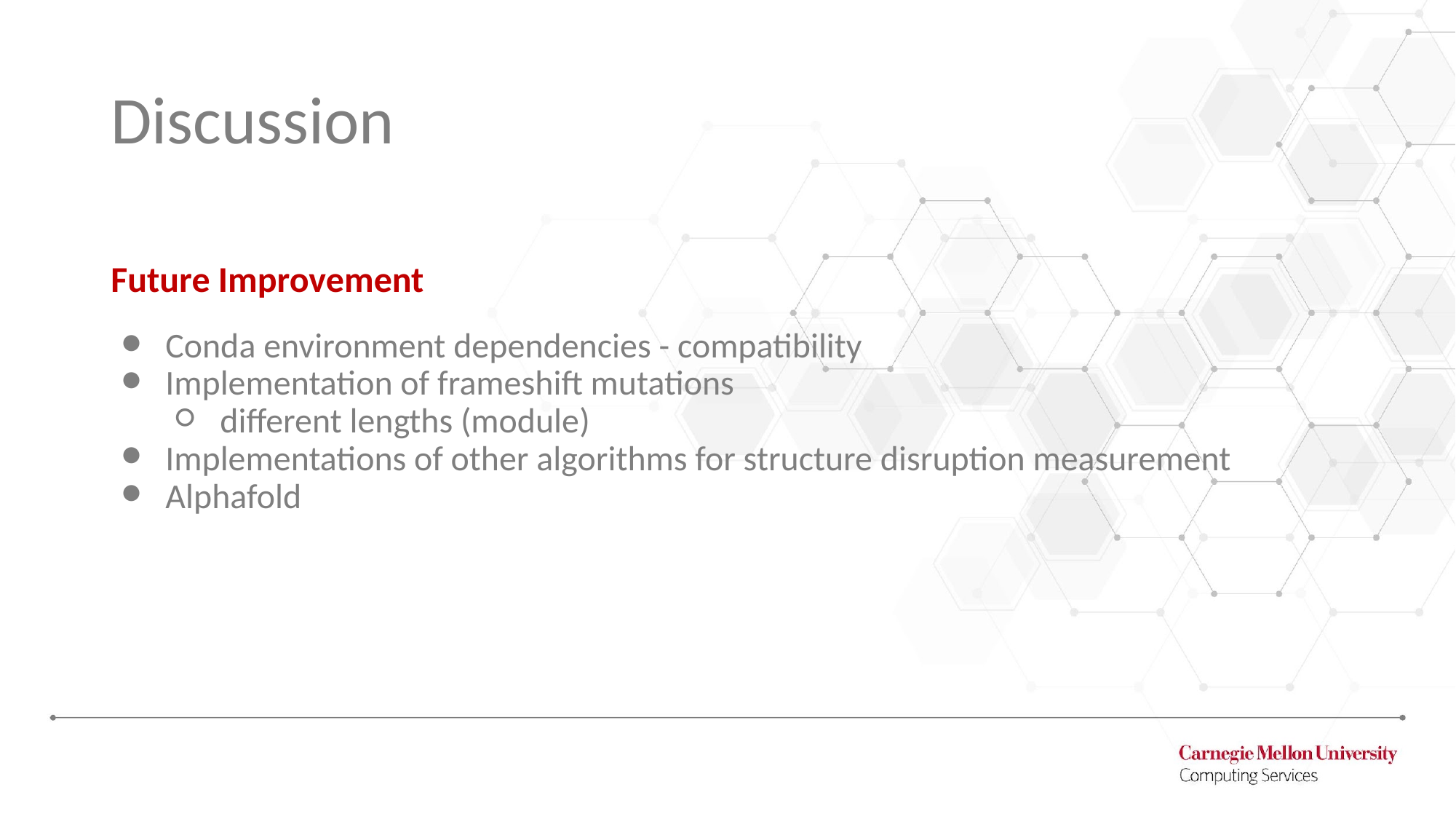

# Discussion
Future Improvement
Conda environment dependencies - compatibility
Implementation of frameshift mutations
different lengths (module)
Implementations of other algorithms for structure disruption measurement
Alphafold